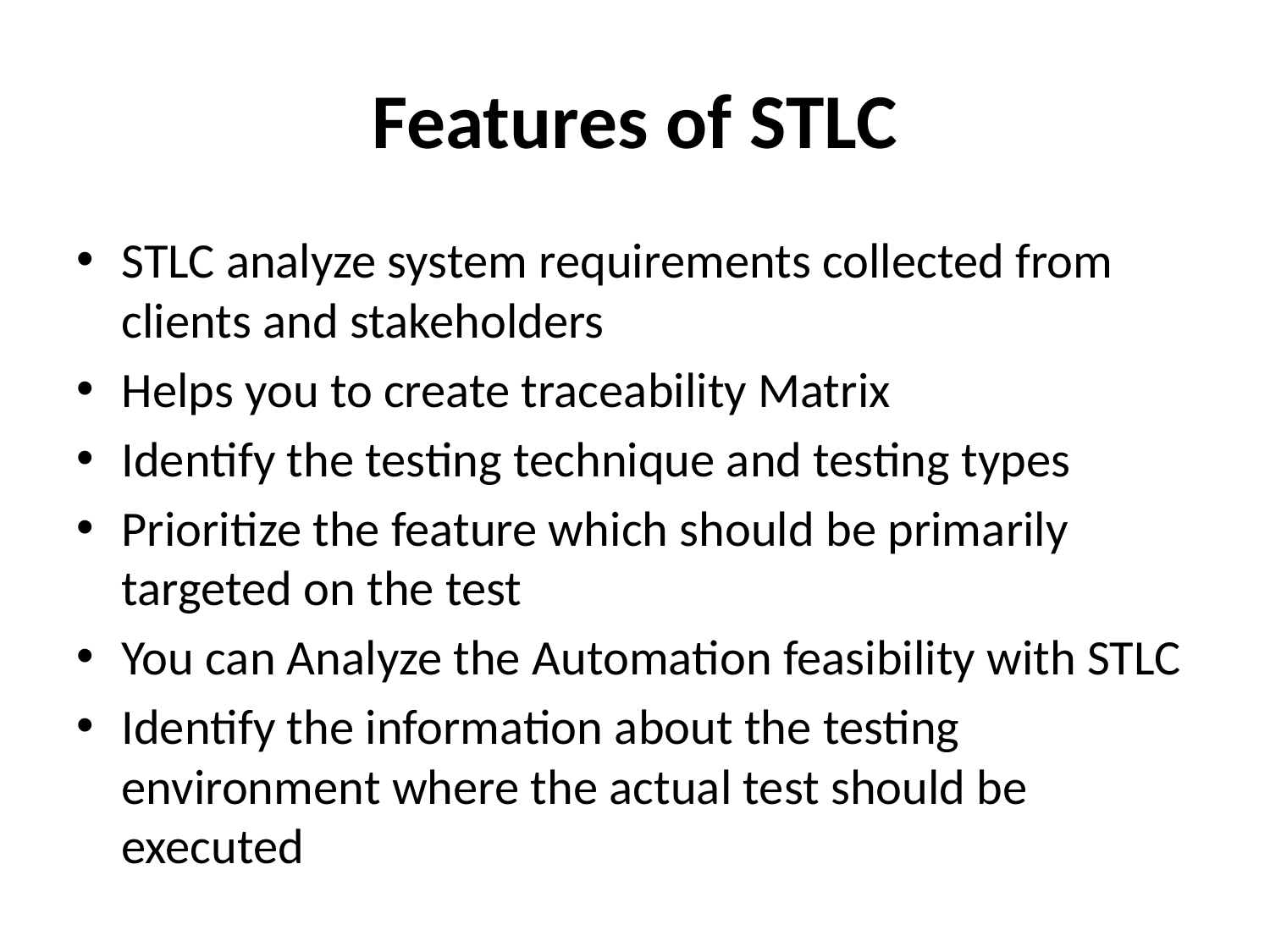

# Features of STLC
STLC analyze system requirements collected from clients and stakeholders
Helps you to create traceability Matrix
Identify the testing technique and testing types
Prioritize the feature which should be primarily targeted on the test
You can Analyze the Automation feasibility with STLC
Identify the information about the testing environment where the actual test should be executed